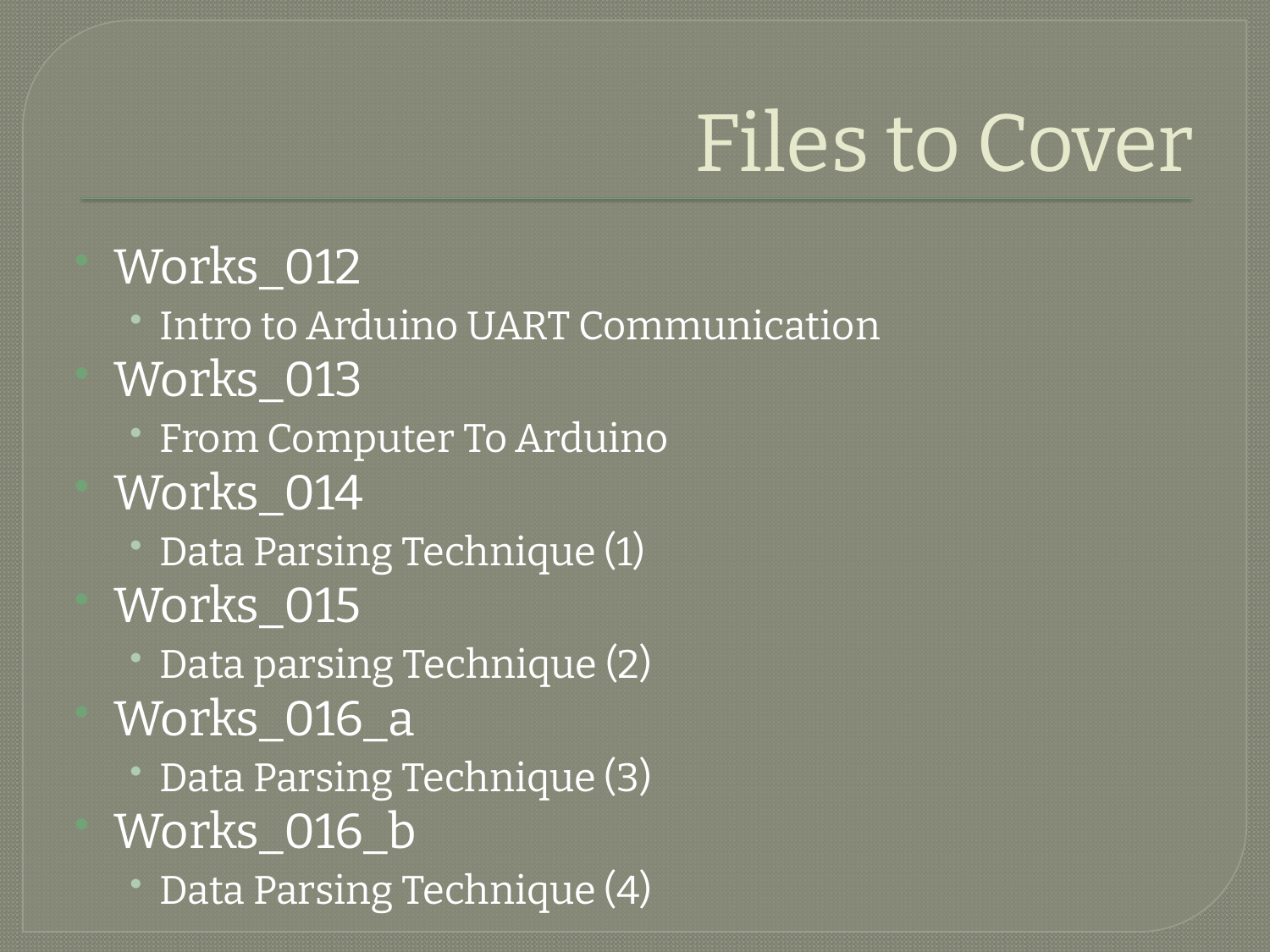

# Files to Cover
Works_012
Intro to Arduino UART Communication
Works_013
From Computer To Arduino
Works_014
Data Parsing Technique (1)
Works_015
Data parsing Technique (2)
Works_016_a
Data Parsing Technique (3)
Works_016_b
Data Parsing Technique (4)